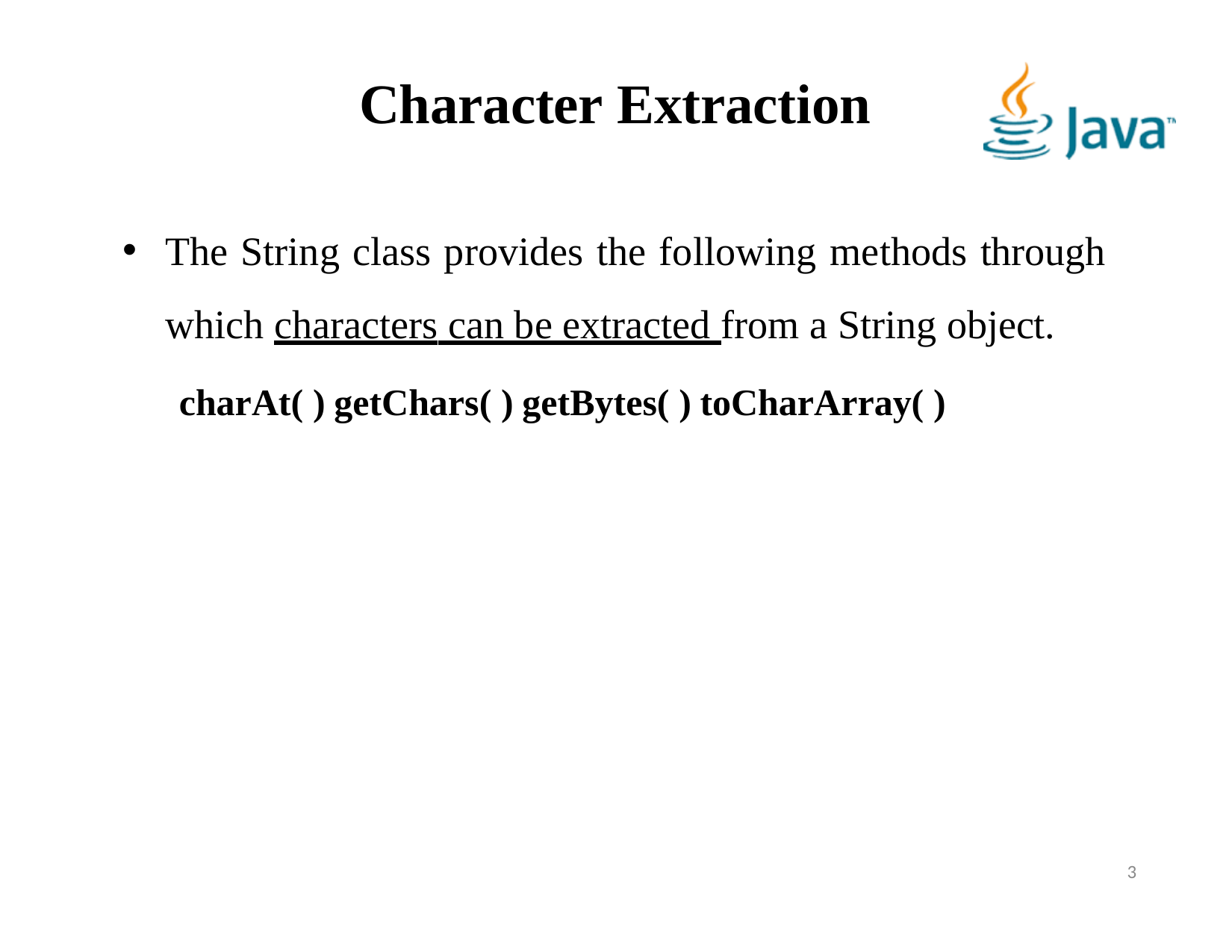

# Character Extraction
The String class provides the following methods through which characters can be extracted from a String object.
charAt( ) getChars( ) getBytes( ) toCharArray( )
3